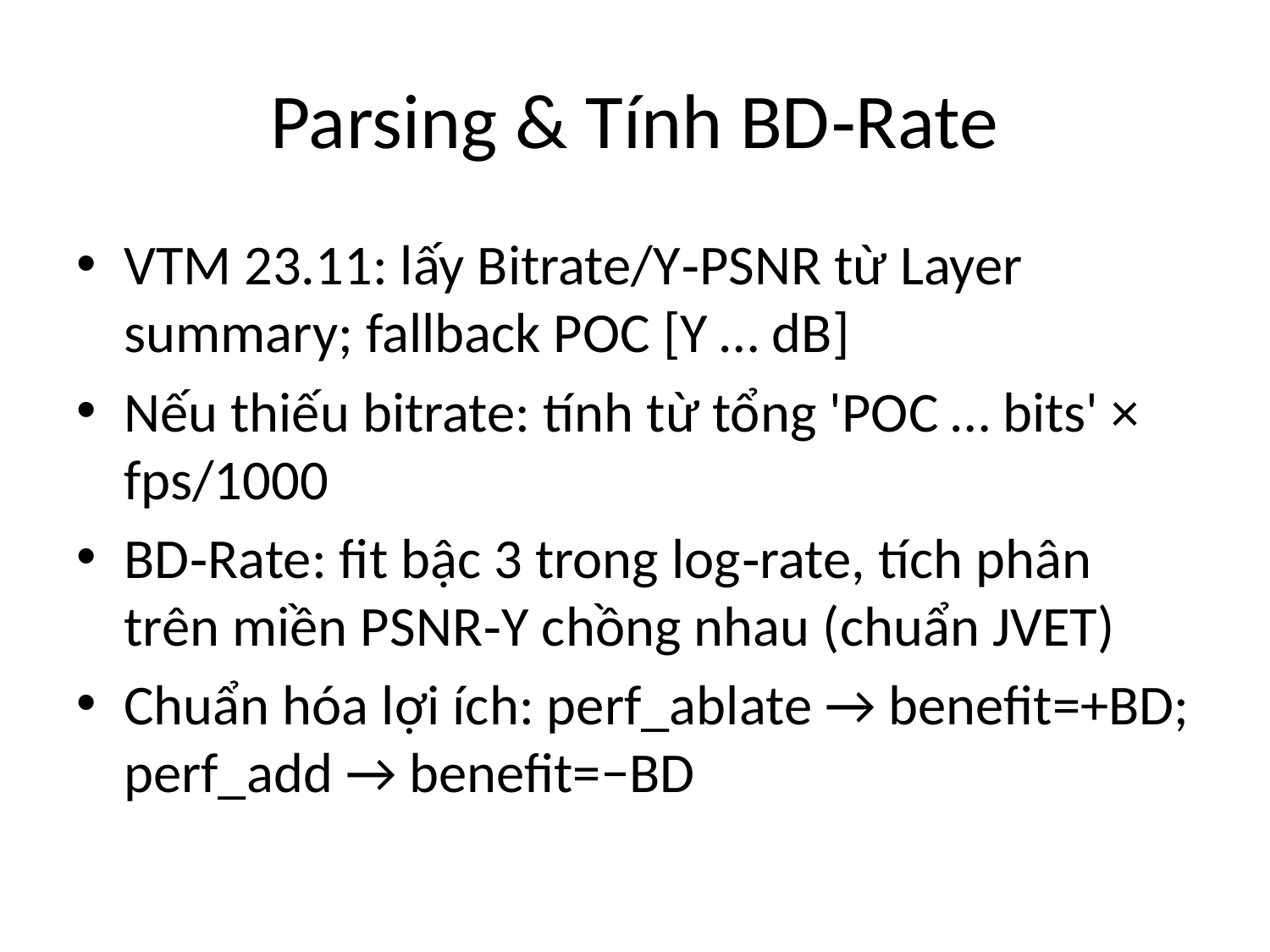

# Parsing & Tính BD‑Rate
VTM 23.11: lấy Bitrate/Y‑PSNR từ Layer summary; fallback POC [Y … dB]
Nếu thiếu bitrate: tính từ tổng 'POC … bits' × fps/1000
BD‑Rate: fit bậc 3 trong log‑rate, tích phân trên miền PSNR‑Y chồng nhau (chuẩn JVET)
Chuẩn hóa lợi ích: perf_ablate → benefit=+BD; perf_add → benefit=−BD